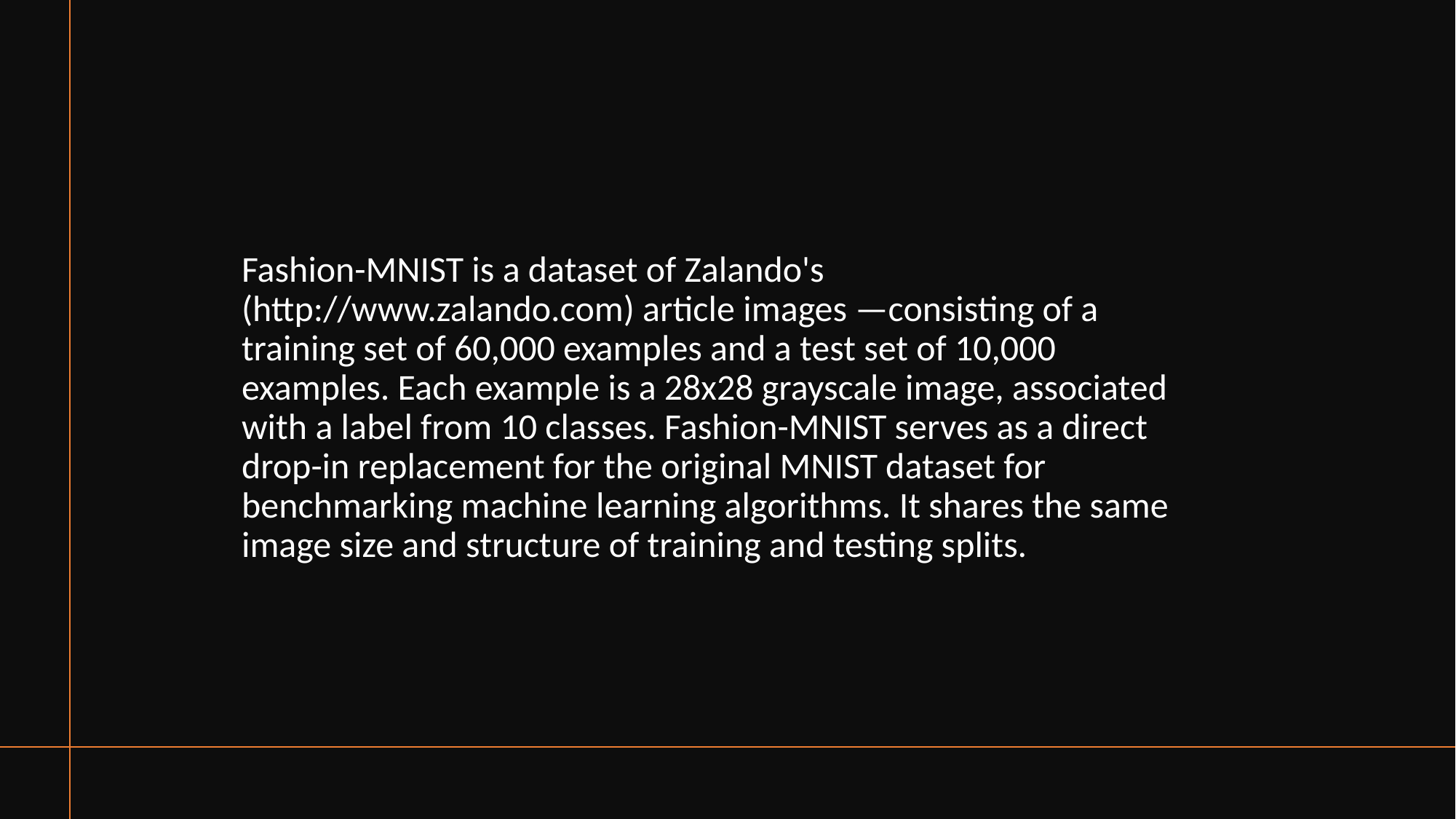

Fashion-MNIST is a dataset of Zalando's (http://www.zalando.com) article images —consisting of a training set of 60,000 examples and a test set of 10,000 examples. Each example is a 28x28 grayscale image, associated with a label from 10 classes. Fashion-MNIST serves as a direct drop-in replacement for the original MNIST dataset for benchmarking machine learning algorithms. It shares the same image size and structure of training and testing splits.